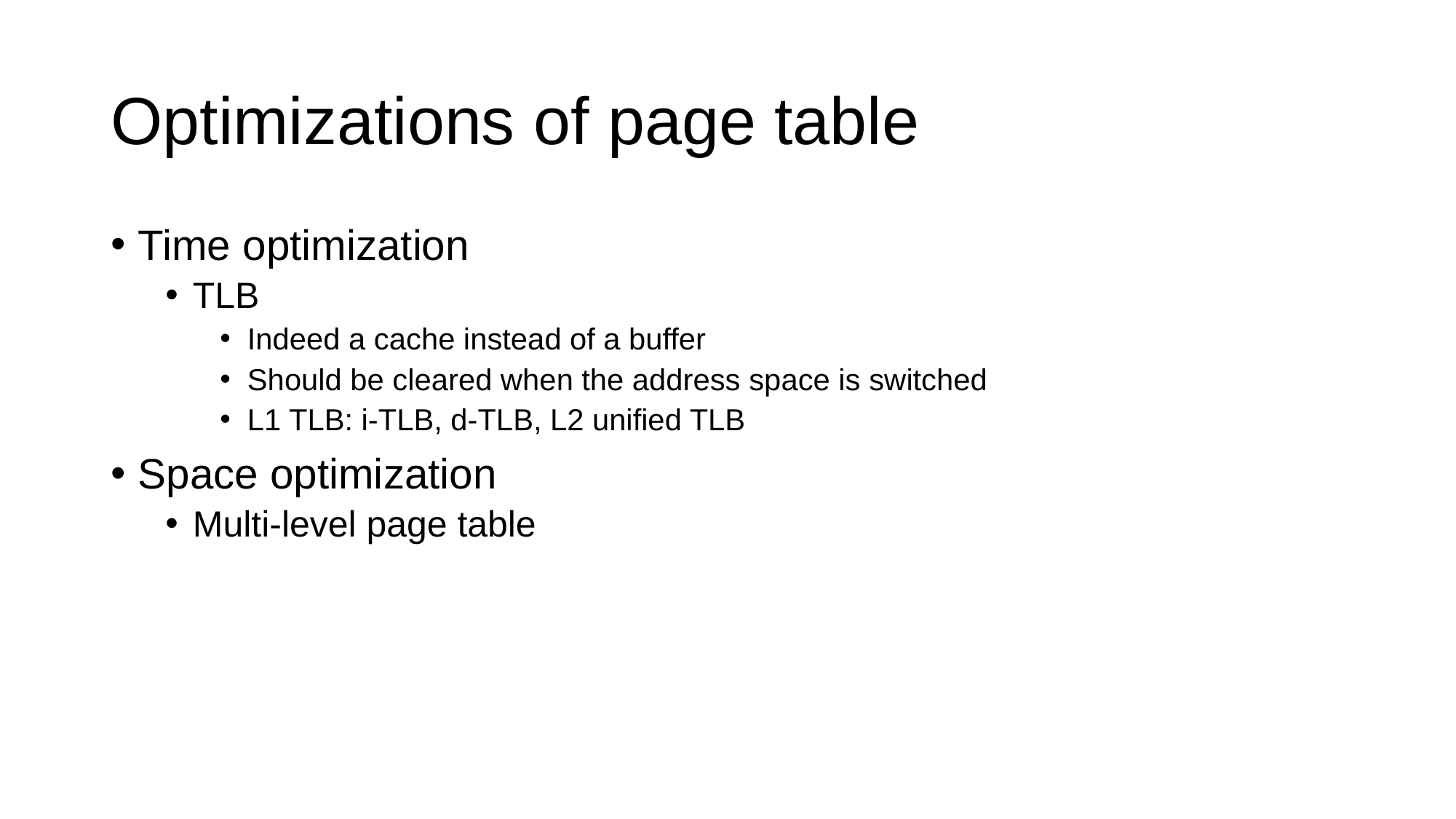

# Optimizations of page table
Time optimization
TLB
Indeed a cache instead of a buffer
Should be cleared when the address space is switched
L1 TLB: i-TLB, d-TLB, L2 unified TLB
Space optimization
Multi-level page table